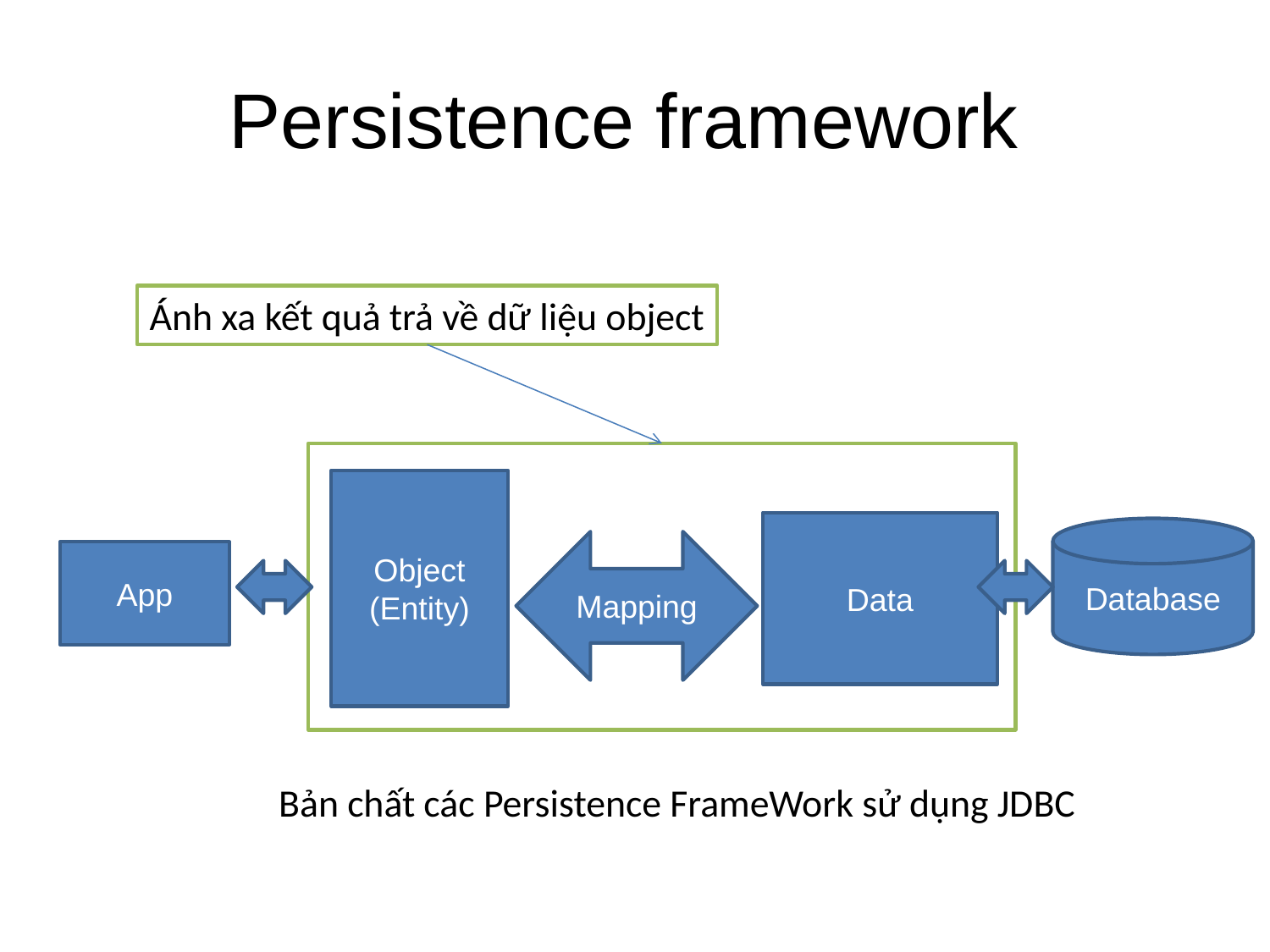

# Persistence framework
Ánh xa kết quả trả về dữ liệu object

Object
(Entity)
Data
Mapping
Database
App

Bản chất các Persistence FrameWork sử dụng JDBC